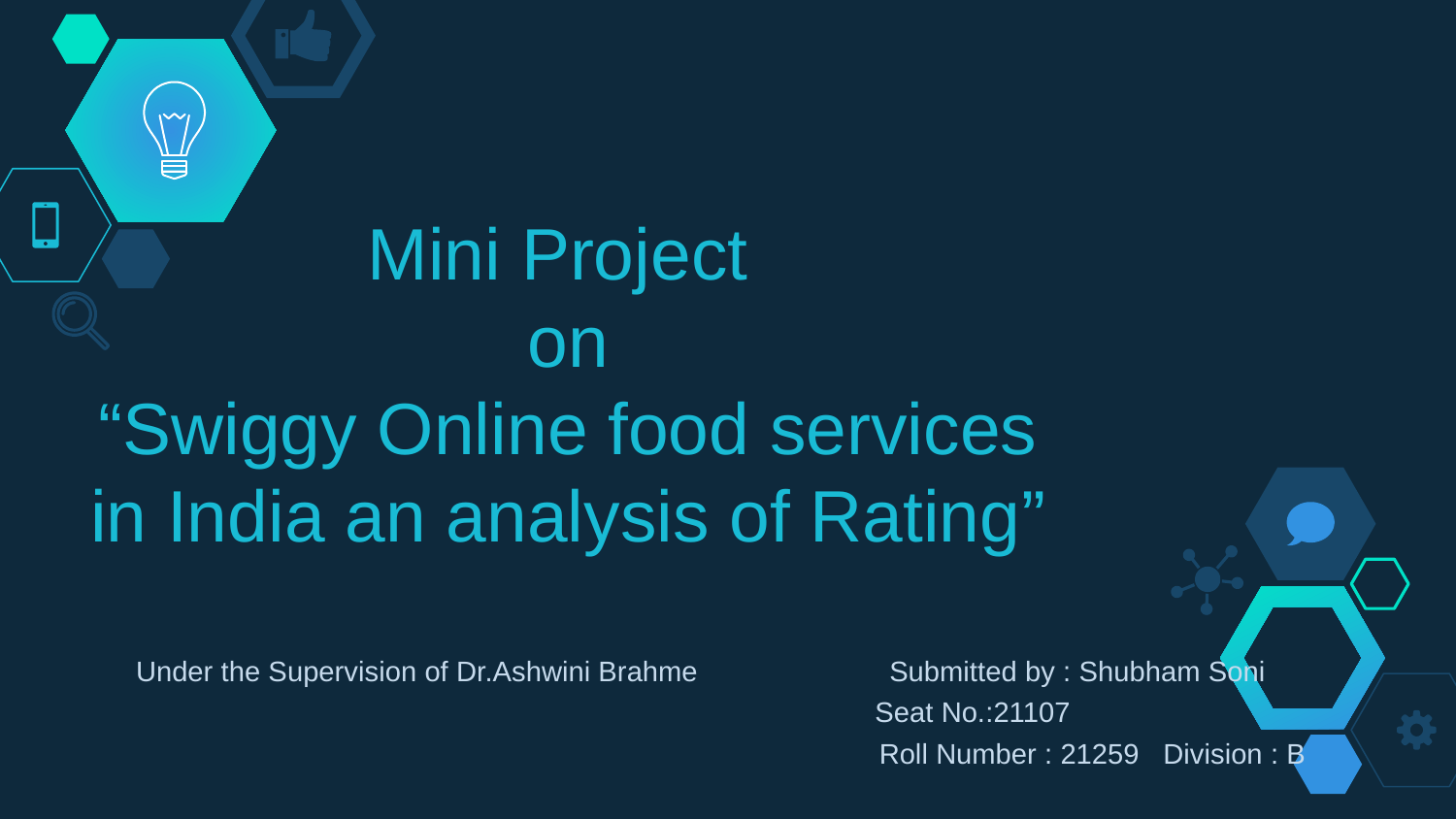

Mini Project
on
“Swiggy Online food services in India an analysis of Rating”
Under the Supervision of Dr.Ashwini Brahme                        Submitted by : Shubham Soni
                                                           Seat No.:21107
                                                                                         Roll Number : 21259   Division : B